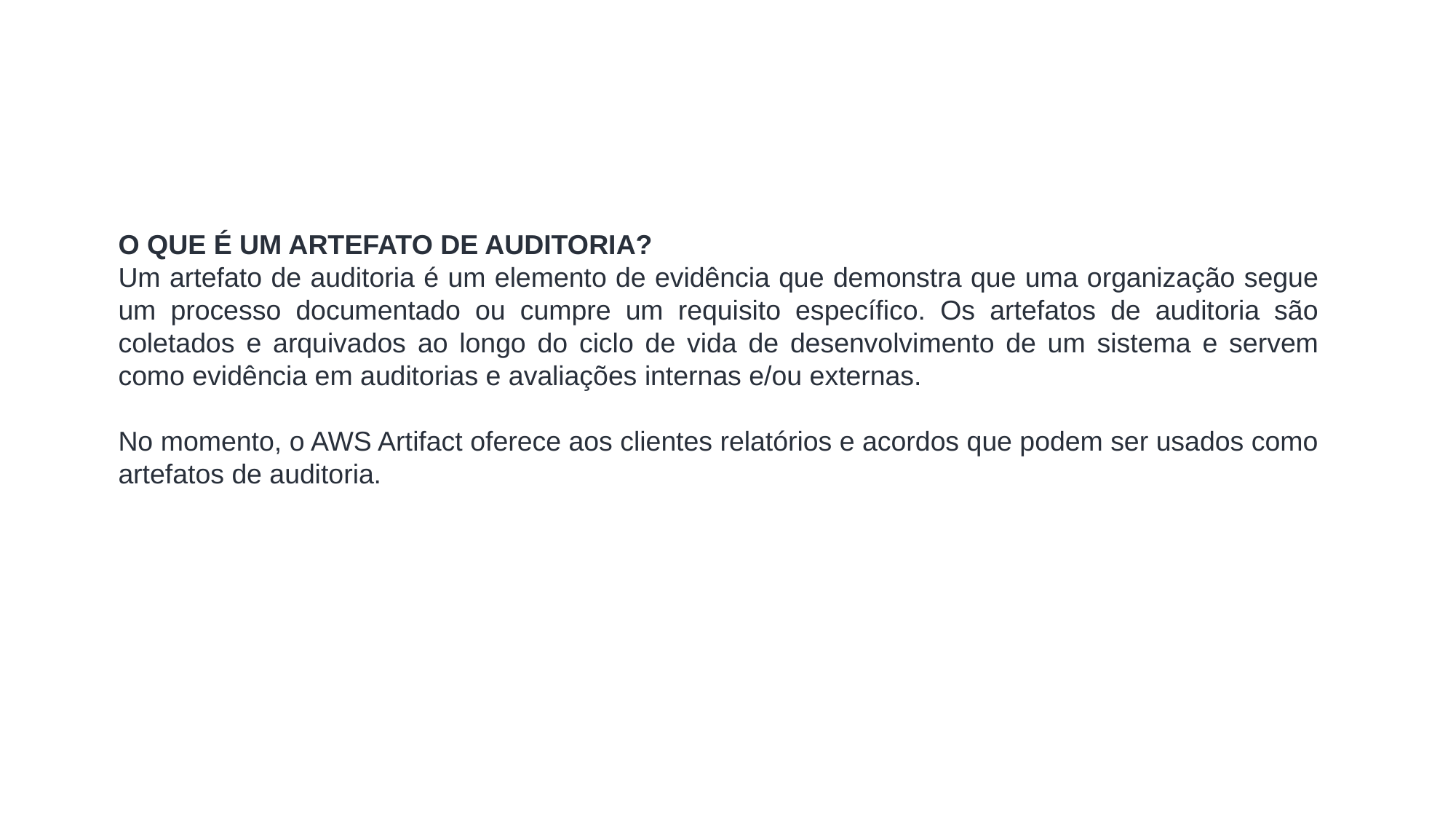

O QUE É UM ARTEFATO DE AUDITORIA?
Um artefato de auditoria é um elemento de evidência que demonstra que uma organização segue um processo documentado ou cumpre um requisito específico. Os artefatos de auditoria são coletados e arquivados ao longo do ciclo de vida de desenvolvimento de um sistema e servem como evidência em auditorias e avaliações internas e/ou externas.

No momento, o AWS Artifact oferece aos clientes relatórios e acordos que podem ser usados como artefatos de auditoria.